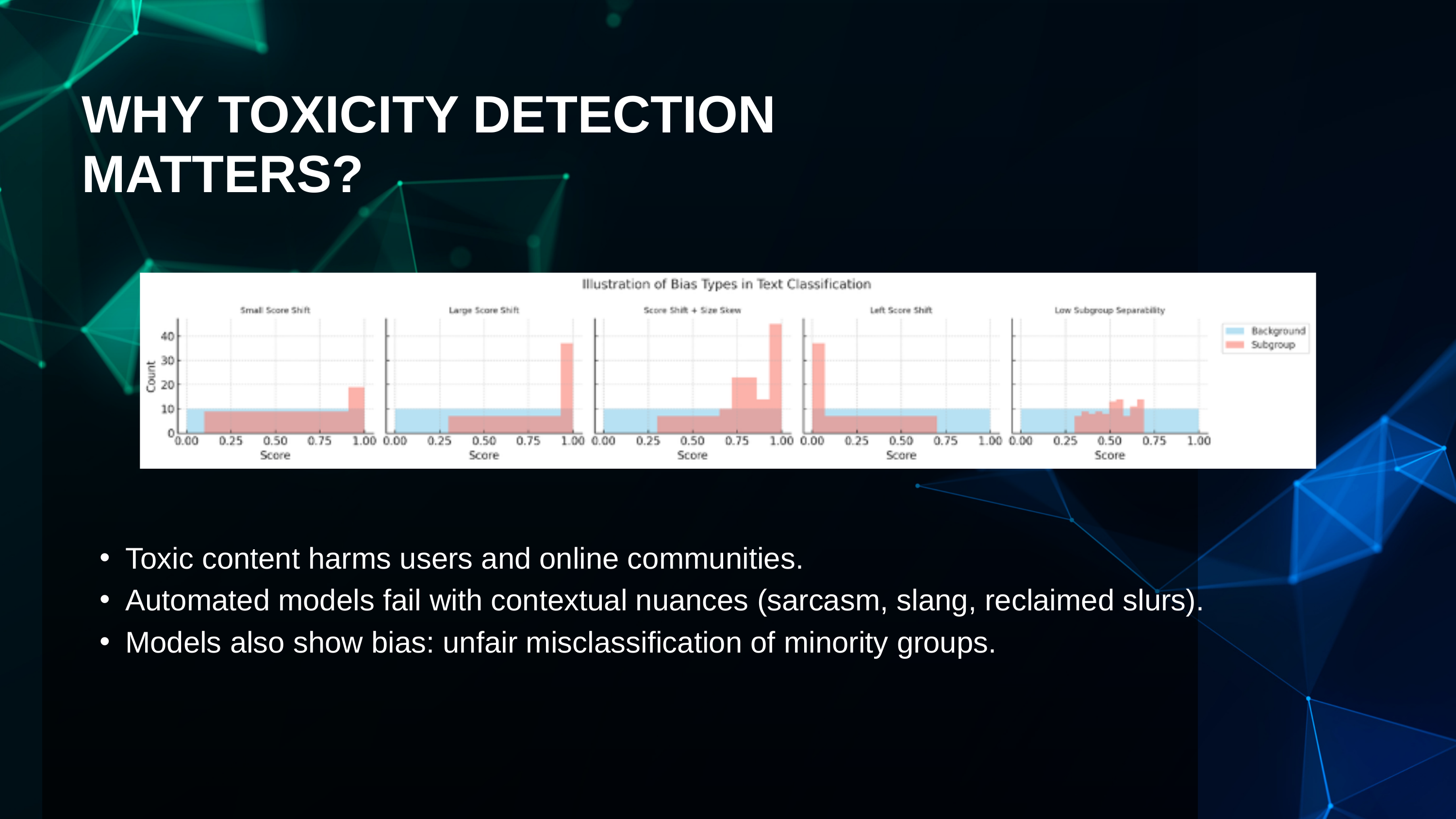

WHY TOXICITY DETECTION MATTERS?

Toxic content harms users and online communities.
Automated models fail with contextual nuances (sarcasm, slang, reclaimed slurs).
Models also show bias: unfair misclassification of minority groups.